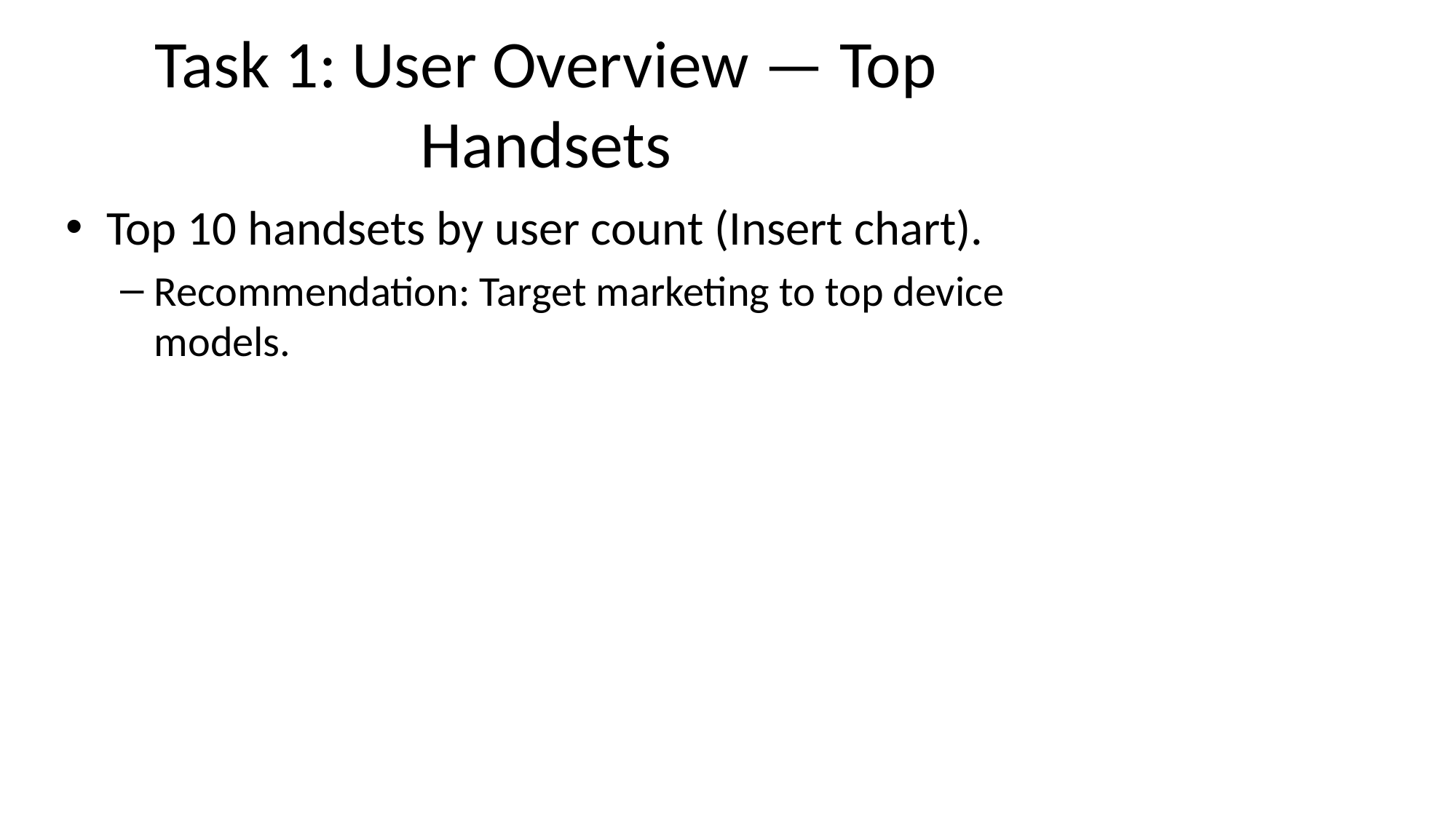

# Task 1: User Overview — Top Handsets
Top 10 handsets by user count (Insert chart).
Recommendation: Target marketing to top device models.